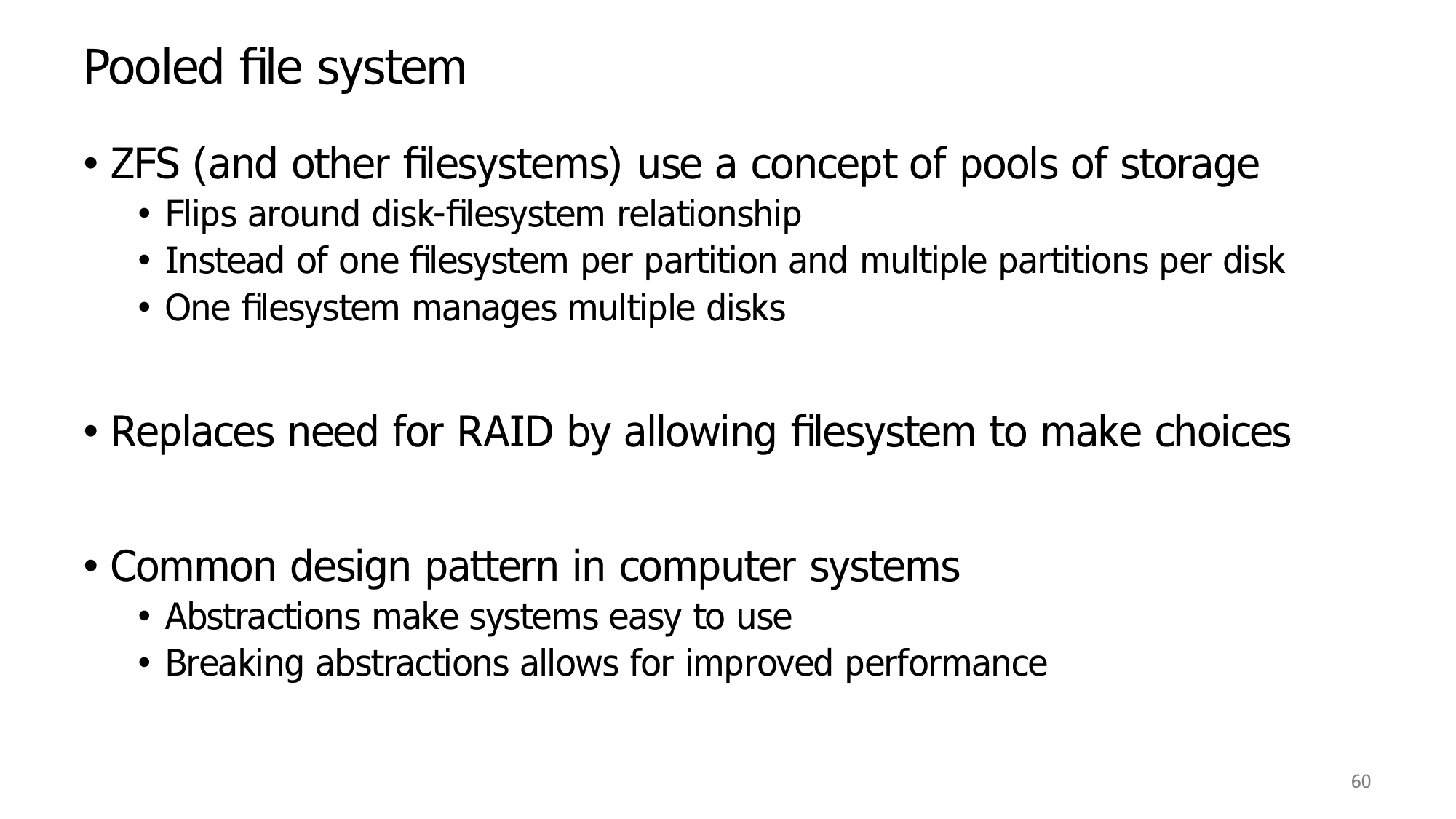

# Pooled file system
ZFS (and other filesystems) use a concept of pools of storage
Flips around disk-filesystem relationship
Instead of one filesystem per partition and multiple partitions per disk
One filesystem manages multiple disks

Replaces need for RAID by allowing filesystem to make choices

Common design pattern in computer systems
Abstractions make systems easy to use
Breaking abstractions allows for improved performance
60